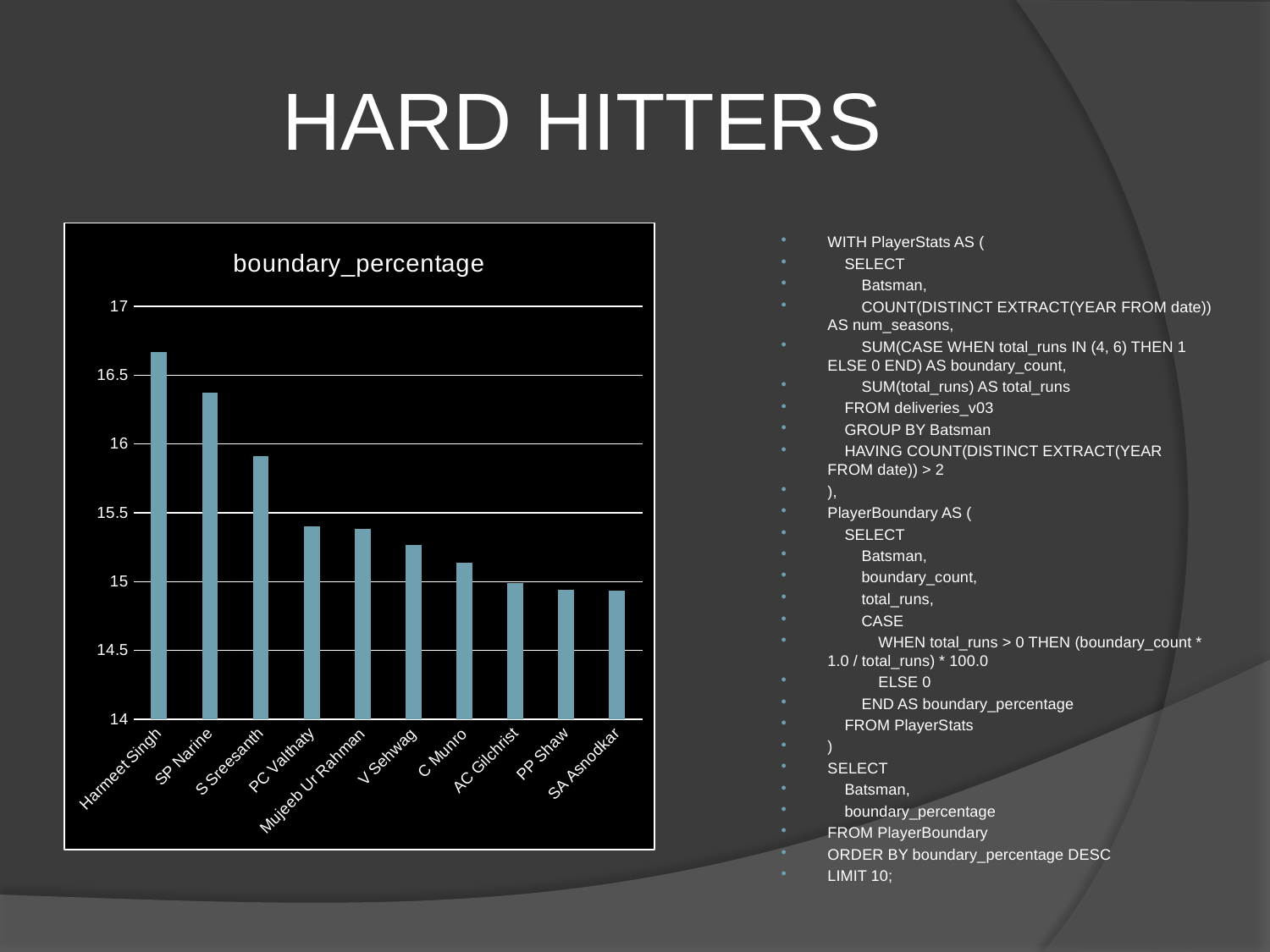

# HARD HITTERS

### Chart:

| Category | boundary_percentage |
|---|---|
| Harmeet Singh | 16.6666666666666 |
| SP Narine | 16.371220020855 |
| S Sreesanth | 15.9090909090909 |
| PC Valthaty | 15.3988868274582 |
| Mujeeb Ur Rahman | 15.3846153846153 |
| V Sehwag | 15.2658662092624 |
| C Munro | 15.1351351351351 |
| AC Gilchrist | 14.9887133182844 |
| PP Shaw | 14.9411764705882 |
| SA Asnodkar | 14.9350649350649 |
WITH PlayerStats AS (
    SELECT
        Batsman,
        COUNT(DISTINCT EXTRACT(YEAR FROM date)) AS num_seasons,
        SUM(CASE WHEN total_runs IN (4, 6) THEN 1 ELSE 0 END) AS boundary_count,
        SUM(total_runs) AS total_runs
    FROM deliveries_v03
    GROUP BY Batsman
    HAVING COUNT(DISTINCT EXTRACT(YEAR FROM date)) > 2
),
PlayerBoundary AS (
    SELECT
        Batsman,
        boundary_count,
        total_runs,
        CASE
            WHEN total_runs > 0 THEN (boundary_count * 1.0 / total_runs) * 100.0
            ELSE 0
        END AS boundary_percentage
    FROM PlayerStats
)
SELECT
    Batsman,
    boundary_percentage
FROM PlayerBoundary
ORDER BY boundary_percentage DESC
LIMIT 10;